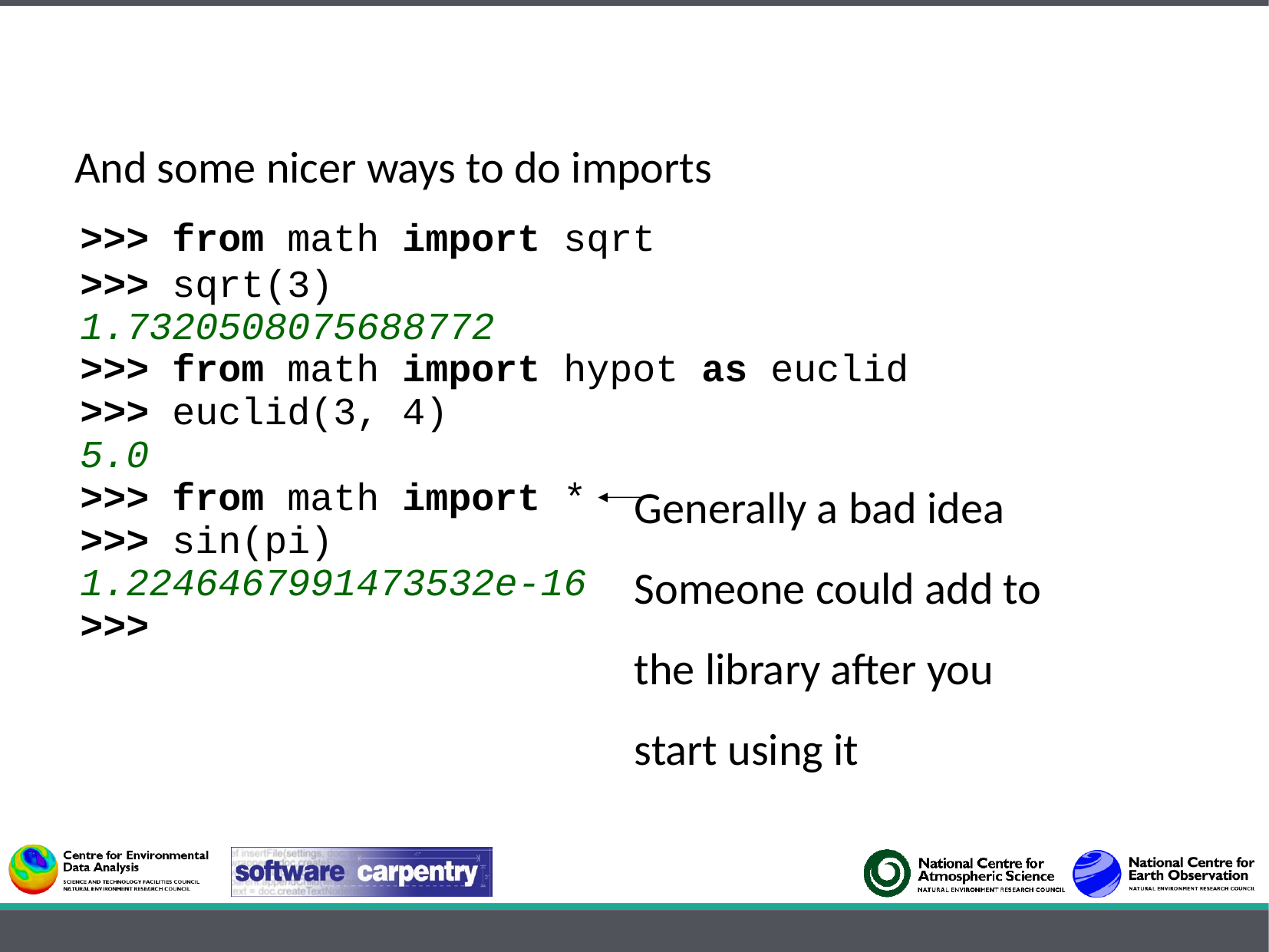

And some nicer ways to do imports
>>> from math import sqrt
>>> sqrt(3)
1.7320508075688772
>>> from math import hypot as euclid
>>> euclid(3, 4)
5.0
>>> from math import *
>>> sin(pi)
1.2246467991473532e-16
>>>
Generally a bad idea
Someone could add to
the library after you
start using it